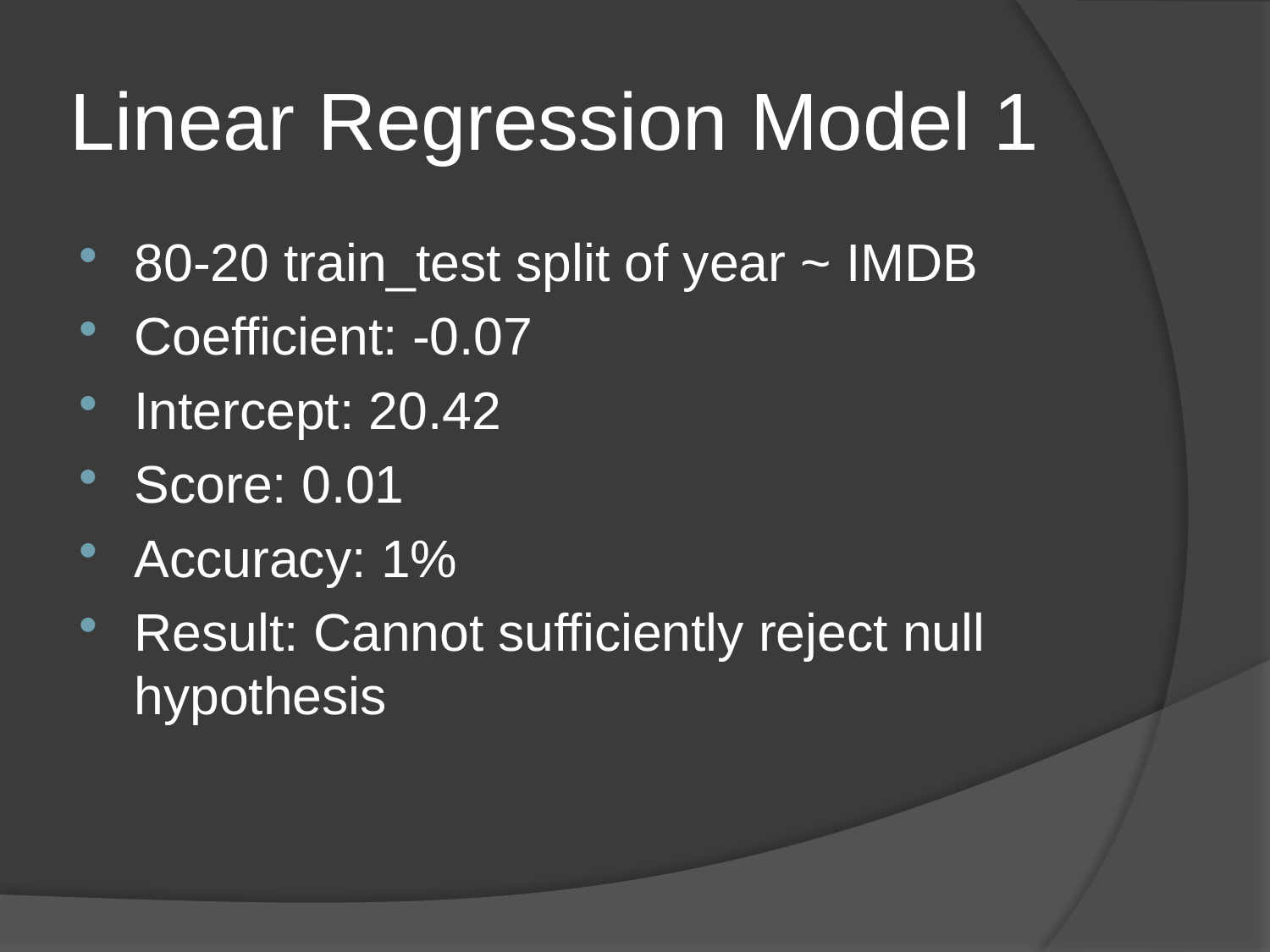

# Linear Regression Model 1
80-20 train_test split of year ~ IMDB
Coefficient: -0.07
Intercept: 20.42
Score: 0.01
Accuracy: 1%
Result: Cannot sufficiently reject null hypothesis